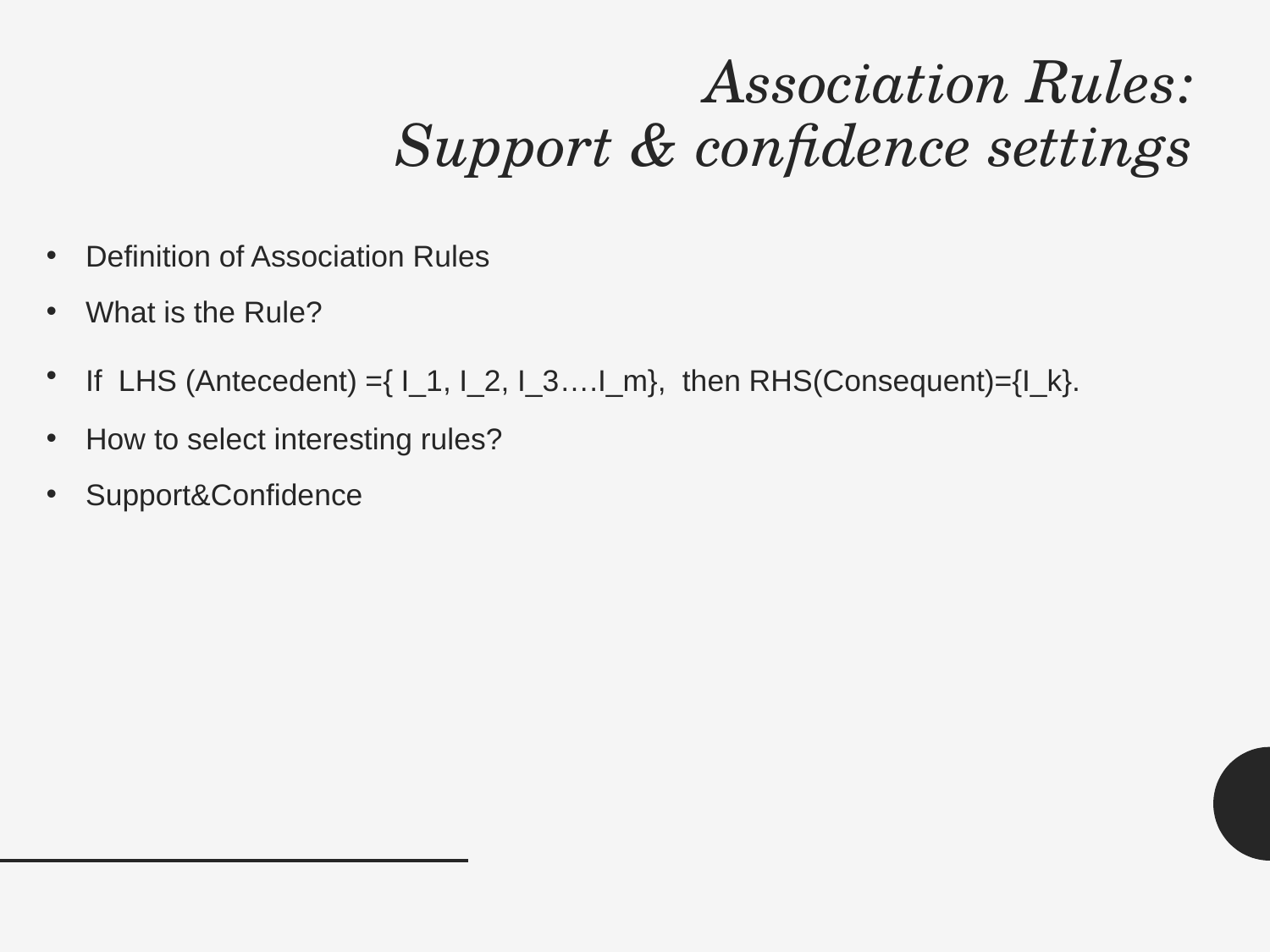

# Association Rules: Support & confidence settings
Definition of Association Rules
What is the Rule?
If  LHS (Antecedent) ={ I_1, I_2, I_3….I_m},  then RHS(Consequent)={I_k}.
How to select interesting rules?
Support&Confidence